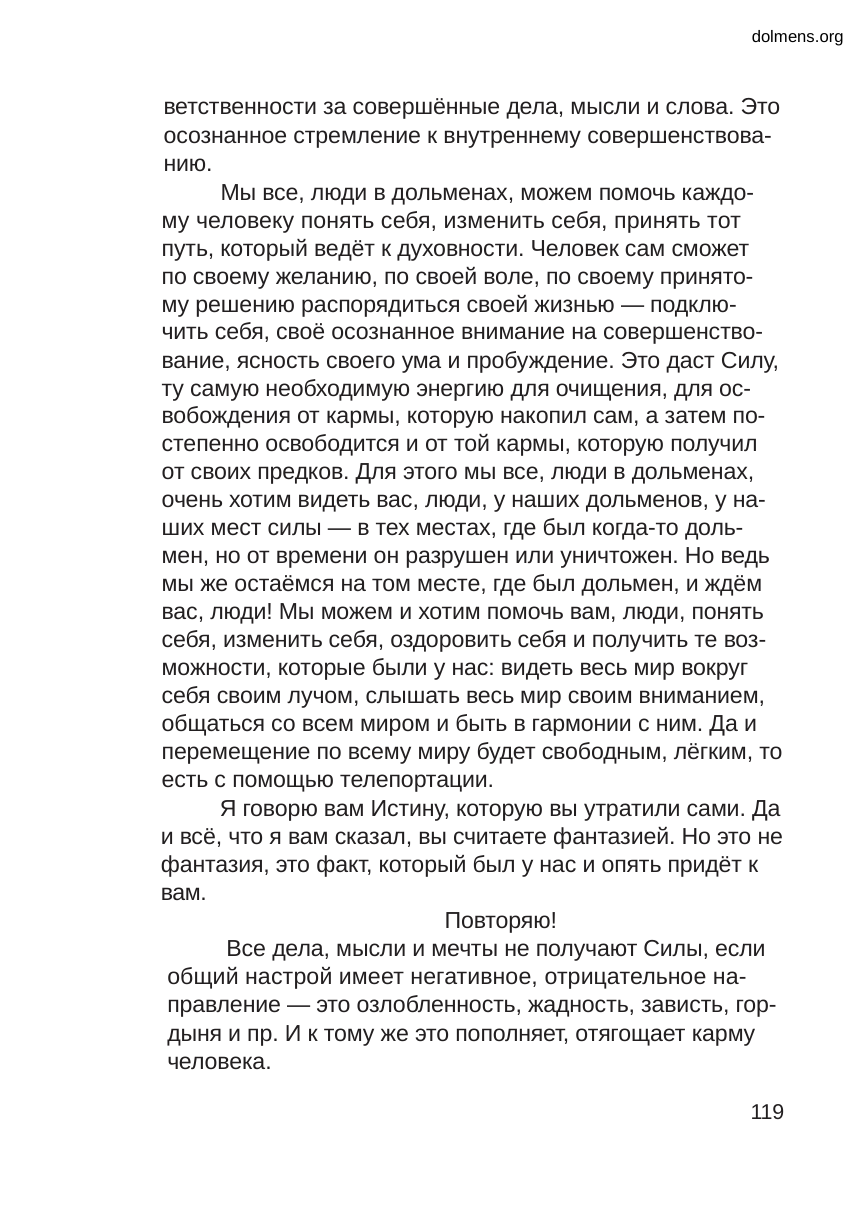

dolmens.org

ветственности за совершённые дела, мысли и слова. Это
осознанное стремление к внутреннему совершенствова-
нию.

Мы все, люди в дольменах, можем помочь каждо-
му человеку понять себя, изменить себя, принять тот
путь, который ведёт к духовности. Человек сам сможет
по своему желанию, по своей воле, по своему принято-
му решению распорядиться своей жизнью — подклю-
чить себя, своё осознанное внимание на совершенство-
вание, ясность своего ума и пробуждение. Это даст Силу,
ту самую необходимую энергию для очищения, для ос-
вобождения от кармы, которую накопил сам, а затем по-
степенно освободится и от той кармы, которую получил
от своих предков. Для этого мы все, люди в дольменах,
очень хотим видеть вас, люди, у наших дольменов, у на-
ших мест силы — в тех местах, где был когда-то доль-
мен, но от времени он разрушен или уничтожен. Но ведь
мы же остаёмся на том месте, где был дольмен, и ждём
вас, люди! Мы можем и хотим помочь вам, люди, понять
себя, изменить себя, оздоровить себя и получить те воз-
можности, которые были у нас: видеть весь мир вокруг
себя своим лучом, слышать весь мир своим вниманием,
общаться со всем миром и быть в гармонии с ним. Да и
перемещение по всему миру будет свободным, лёгким, то
есть с помощью телепортации.

Я говорю вам Истину, которую вы утратили сами. Да
и всё, что я вам сказал, вы считаете фантазией. Но это не
фантазия, это факт, который был у нас и опять придёт к
вам.

Повторяю!

Все дела, мысли и мечты не получают Силы, если
общий настрой имеет негативное, отрицательное на-
правление — это озлобленность, жадность, зависть, гор-
дыня и пр. И к тому же это пополняет, отягощает карму
человека.

119